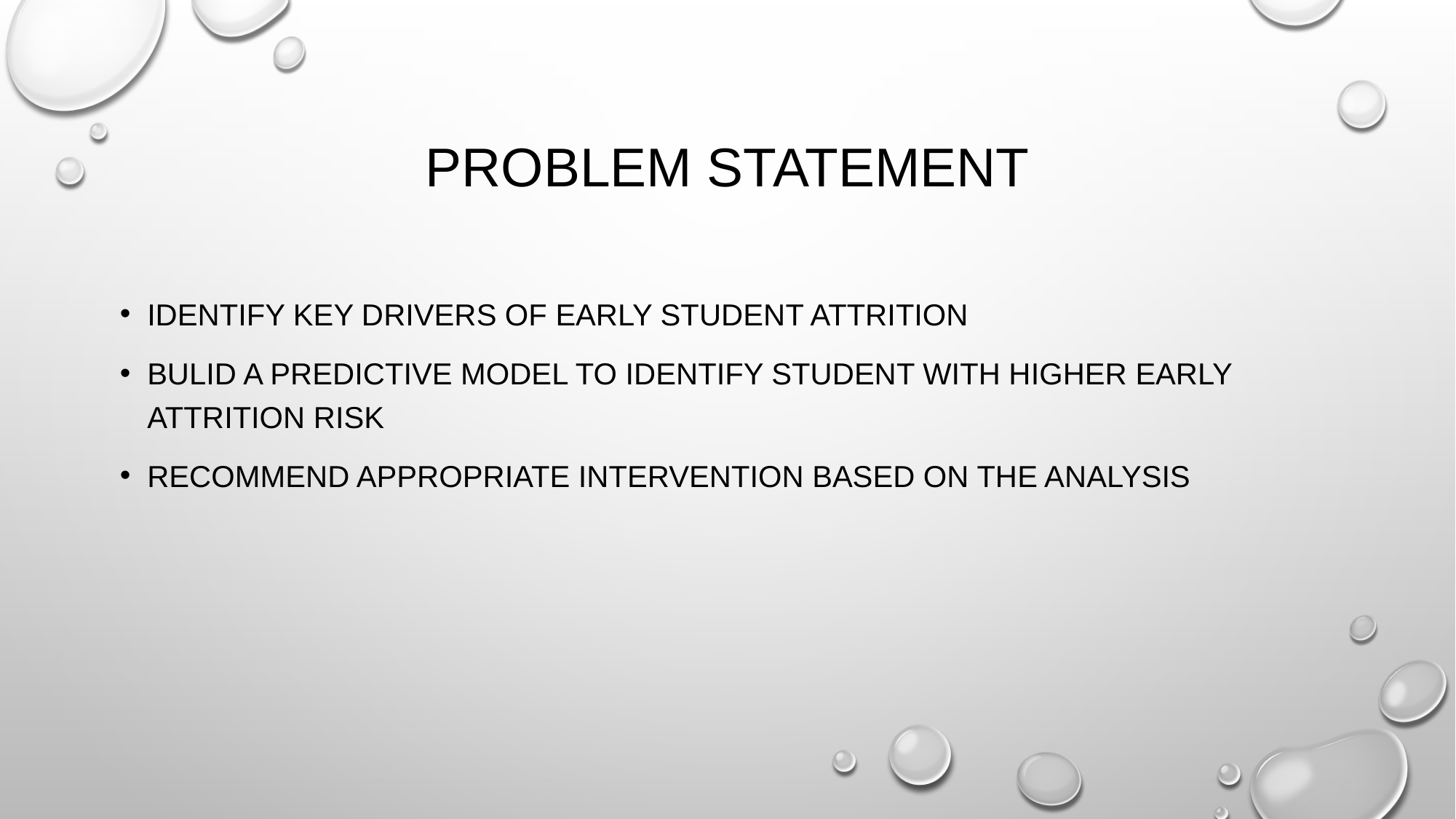

# Problem statement
IDENTIFY KEY DRIVERS OF early STUDENT ATTRITION
BULID A PREDICTIVE MODEL TO IDENTIFY STUDENT WITH HIGHER EARLY ATTRITION RISK
RECOMMEND APPROPRIATE INTERVENTION BASED ON THE ANALYSIS